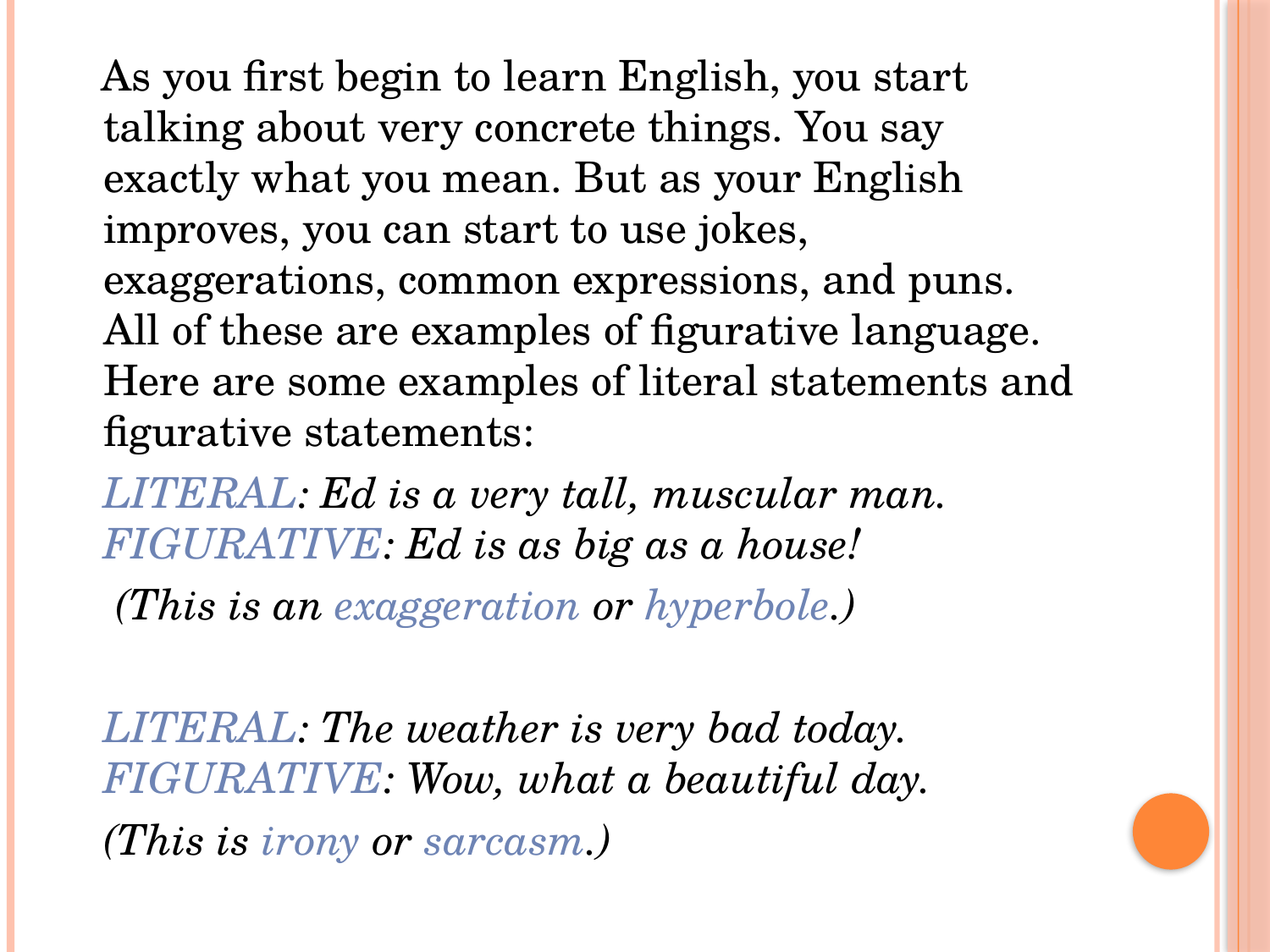

#
   As you first begin to learn English, you start talking about very concrete things. You say exactly what you mean. But as your English improves, you can start to use jokes, exaggerations, common expressions, and puns. All of these are examples of figurative language. Here are some examples of literal statements and figurative statements:
	LITERAL: Ed is a very tall, muscular man. FIGURATIVE: Ed is as big as a house!
	 (This is an exaggeration or hyperbole.)

	LITERAL: The weather is very bad today. FIGURATIVE: Wow, what a beautiful day.
	(This is irony or sarcasm.)